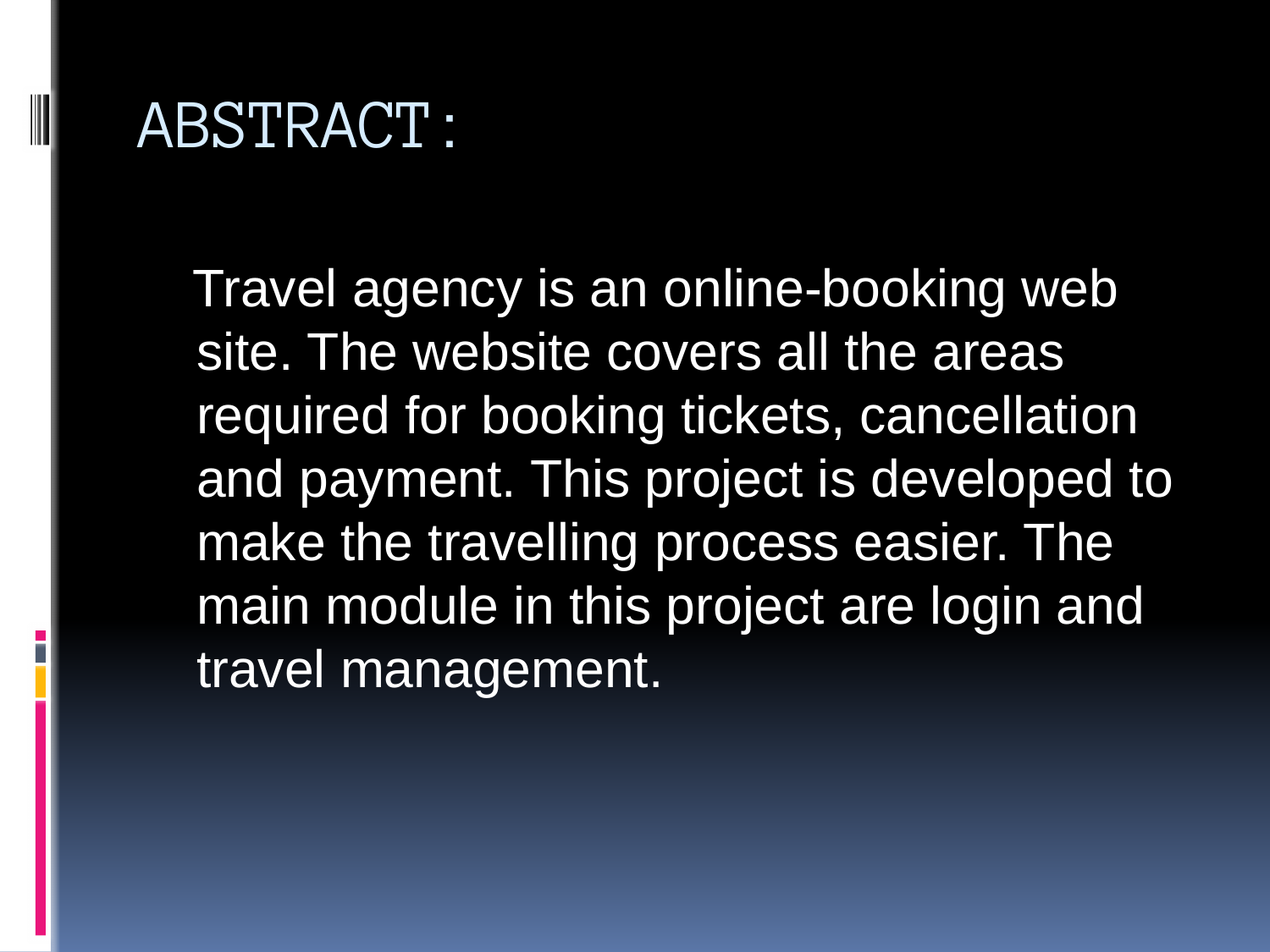

# ABSTRACT:
   Travel agency is an online-booking web site. The website covers all the areas required for booking tickets, cancellation and payment. This project is developed to make the travelling process easier. The main module in this project are login and travel management.